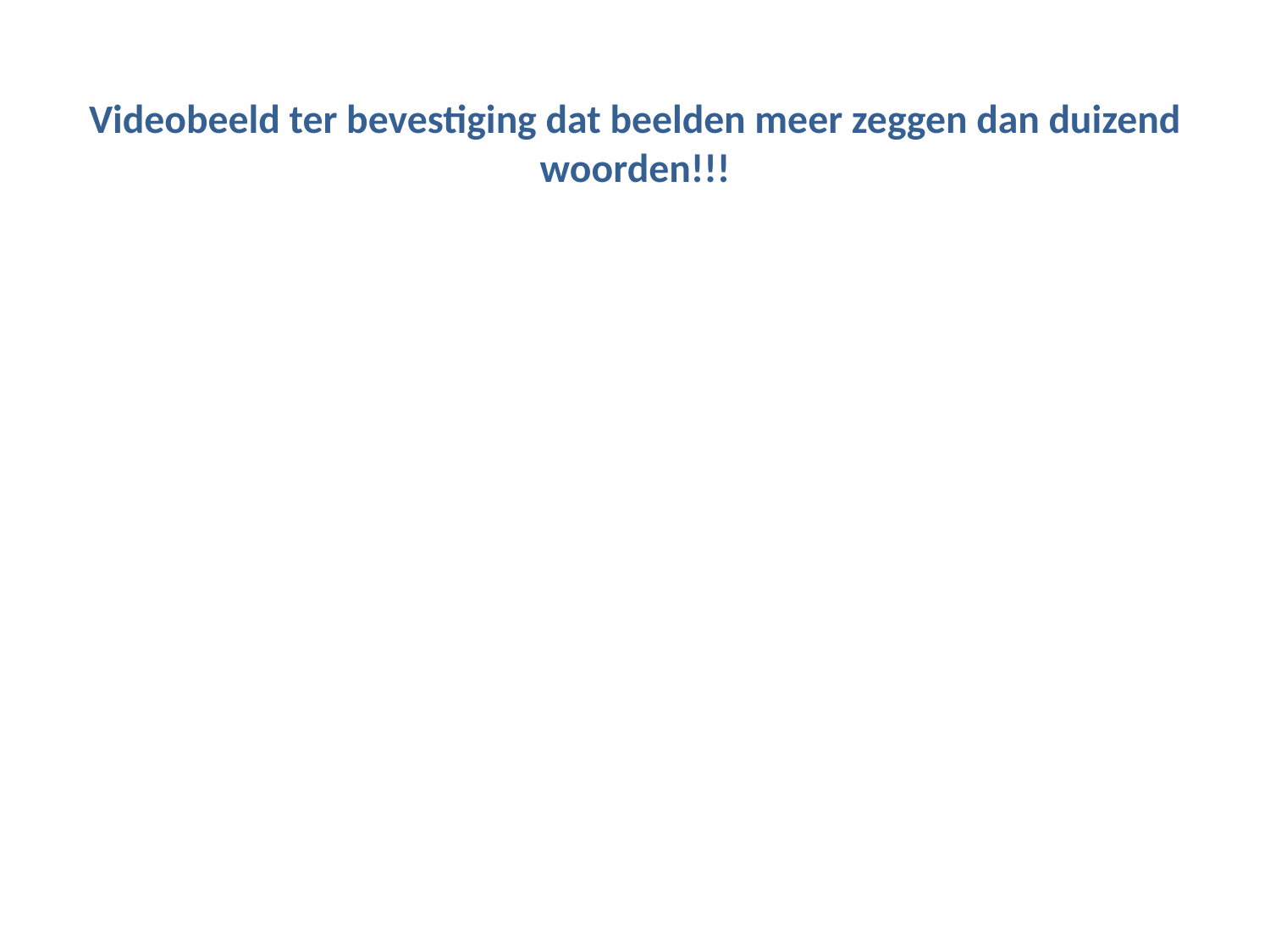

# Videobeeld ter bevestiging dat beelden meer zeggen dan duizend woorden!!!